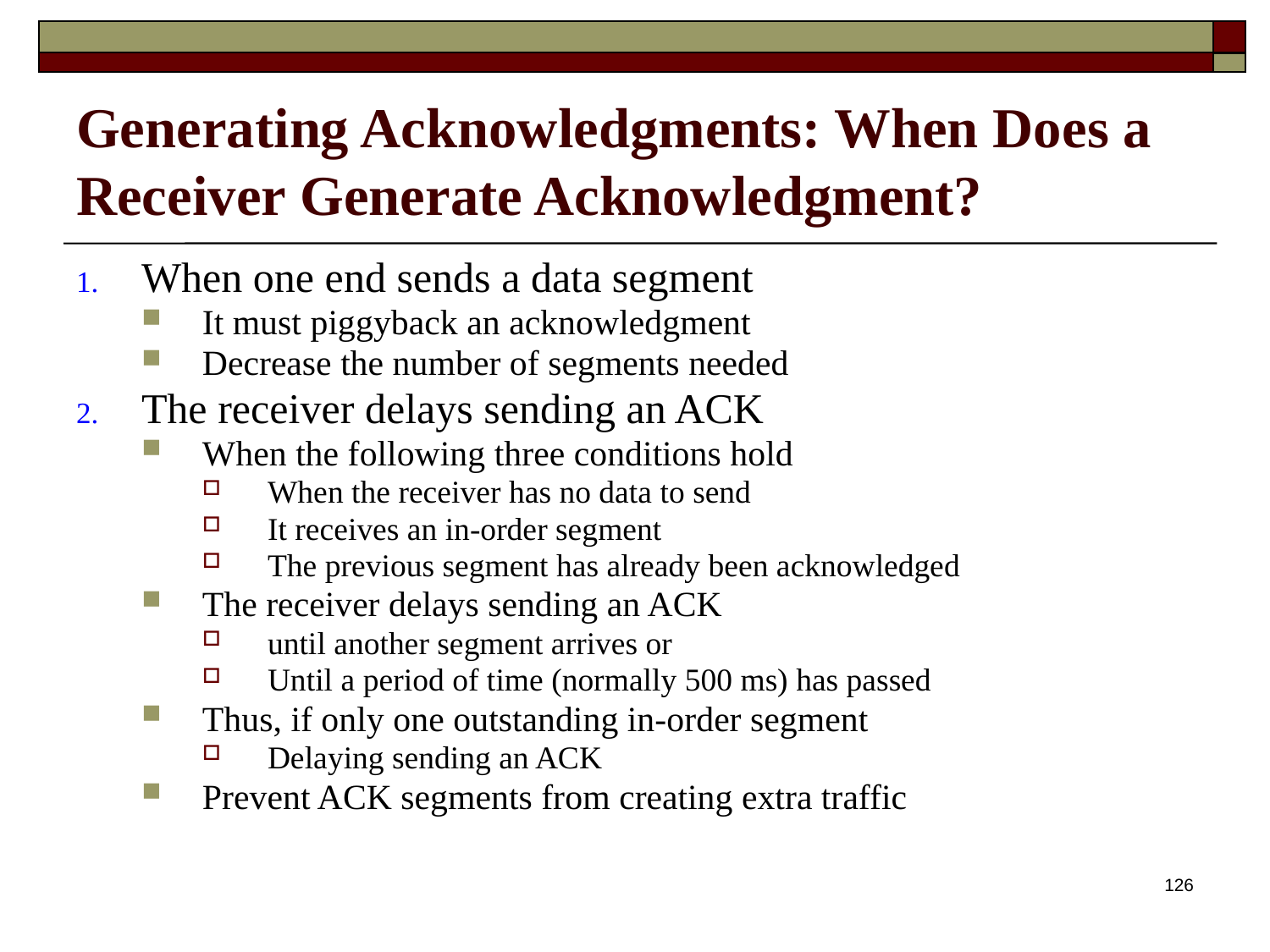

# Generating Acknowledgments: When Does a Receiver Generate Acknowledgment?
When one end sends a data segment
It must piggyback an acknowledgment
Decrease the number of segments needed
The receiver delays sending an ACK
When the following three conditions hold
When the receiver has no data to send
It receives an in-order segment
The previous segment has already been acknowledged
The receiver delays sending an ACK
until another segment arrives or
Until a period of time (normally 500 ms) has passed
Thus, if only one outstanding in-order segment
Delaying sending an ACK
Prevent ACK segments from creating extra traffic
126